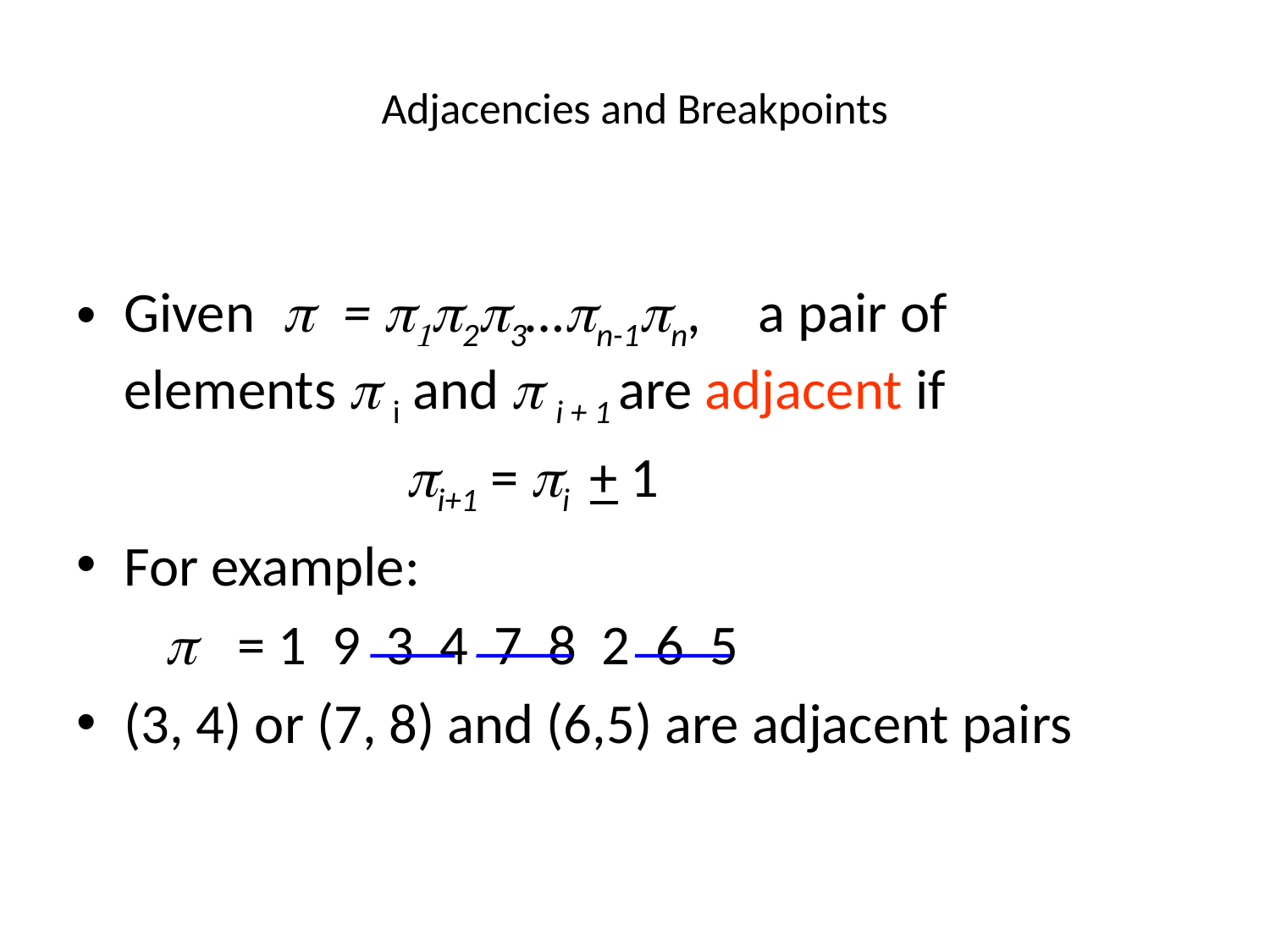

# Adjacencies and Breakpoints

Given π = π1π2π3…πn-1πn,  a pair of elements π i and π i + 1 are adjacent if
                          πi+1 = πi  + 1
For example:
       π  = 1  9  3  4  7  8  2  6  5
(3, 4) or (7, 8) and (6,5) are adjacent pairs